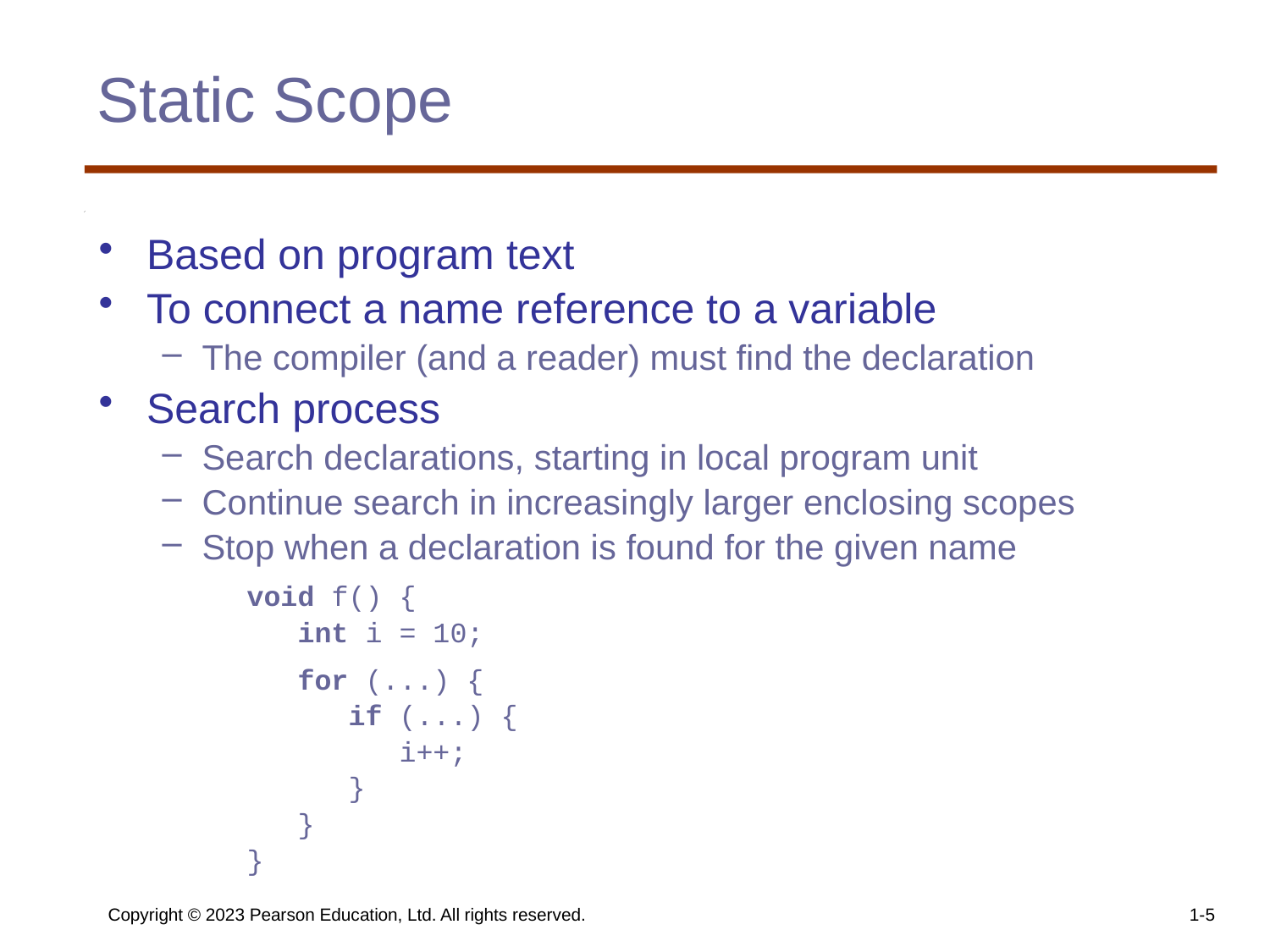

# Static Scope
Based on program text
To connect a name reference to a variable
The compiler (and a reader) must find the declaration
Search process
Search declarations, starting in local program unit
Continue search in increasingly larger enclosing scopes
Stop when a declaration is found for the given name

     void f() {
        int i = 10;

        for (...) {
           if (...) {
              i++;
           }
        }
     }
Copyright © 2023 Pearson Education, Ltd. All rights reserved.
1-5